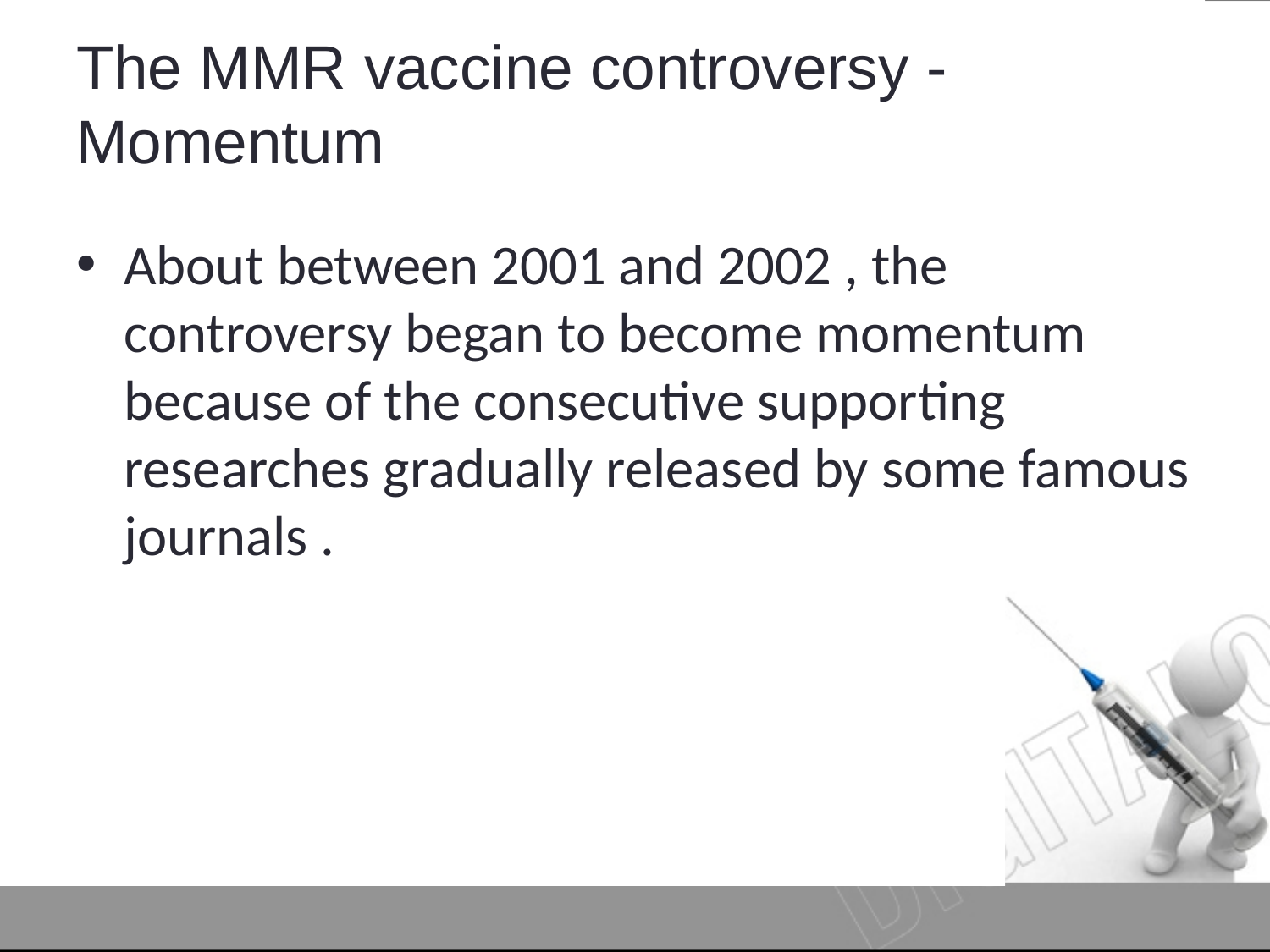

# The MMR vaccine controversy - Momentum

About between 2001 and 2002 , the controversy began to become momentum because of the consecutive supporting researches gradually released by some famous journals .